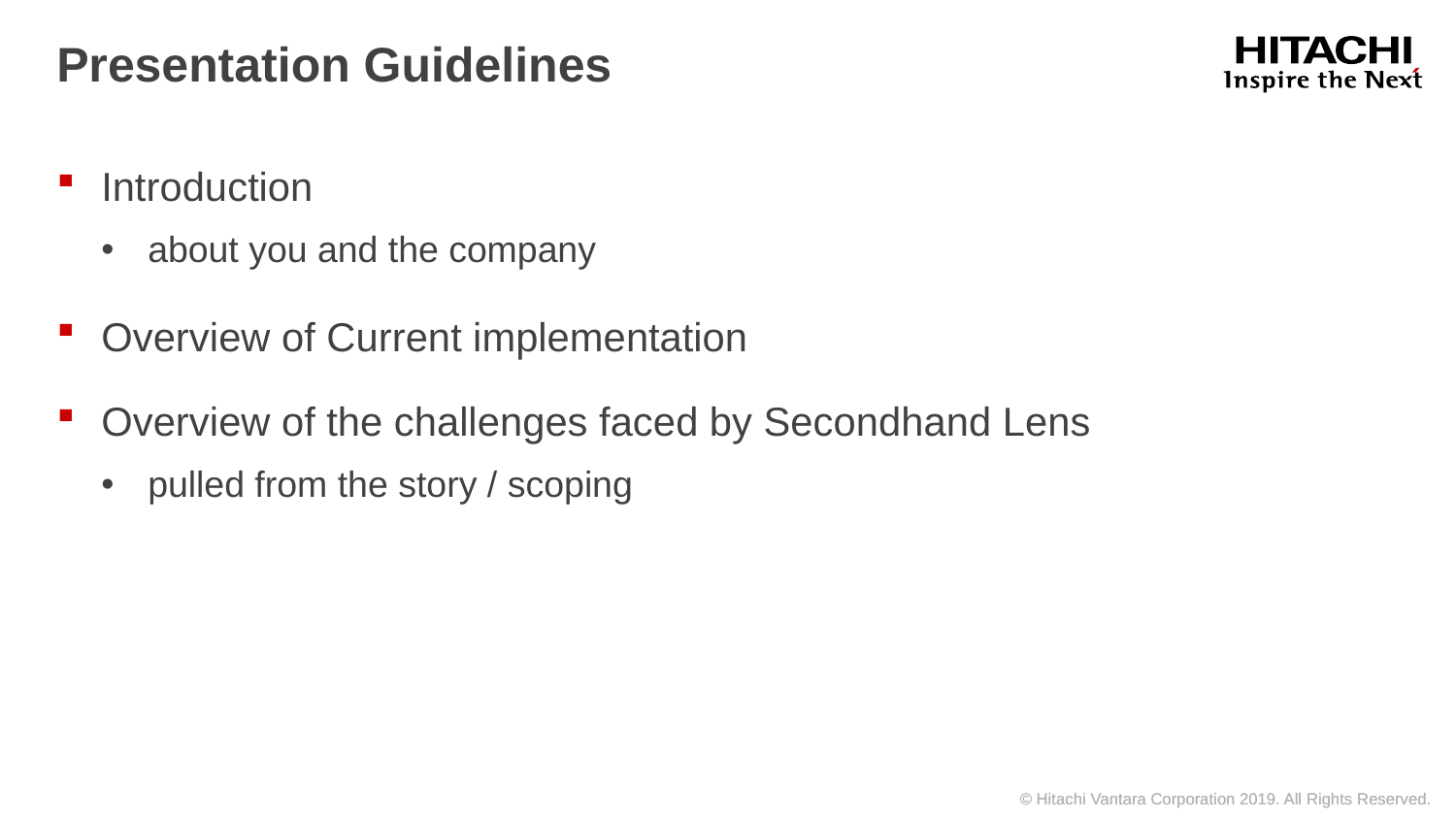

# Presentation Guidelines
Introduction
about you and the company
Overview of Current implementation
Overview of the challenges faced by Secondhand Lens
pulled from the story / scoping